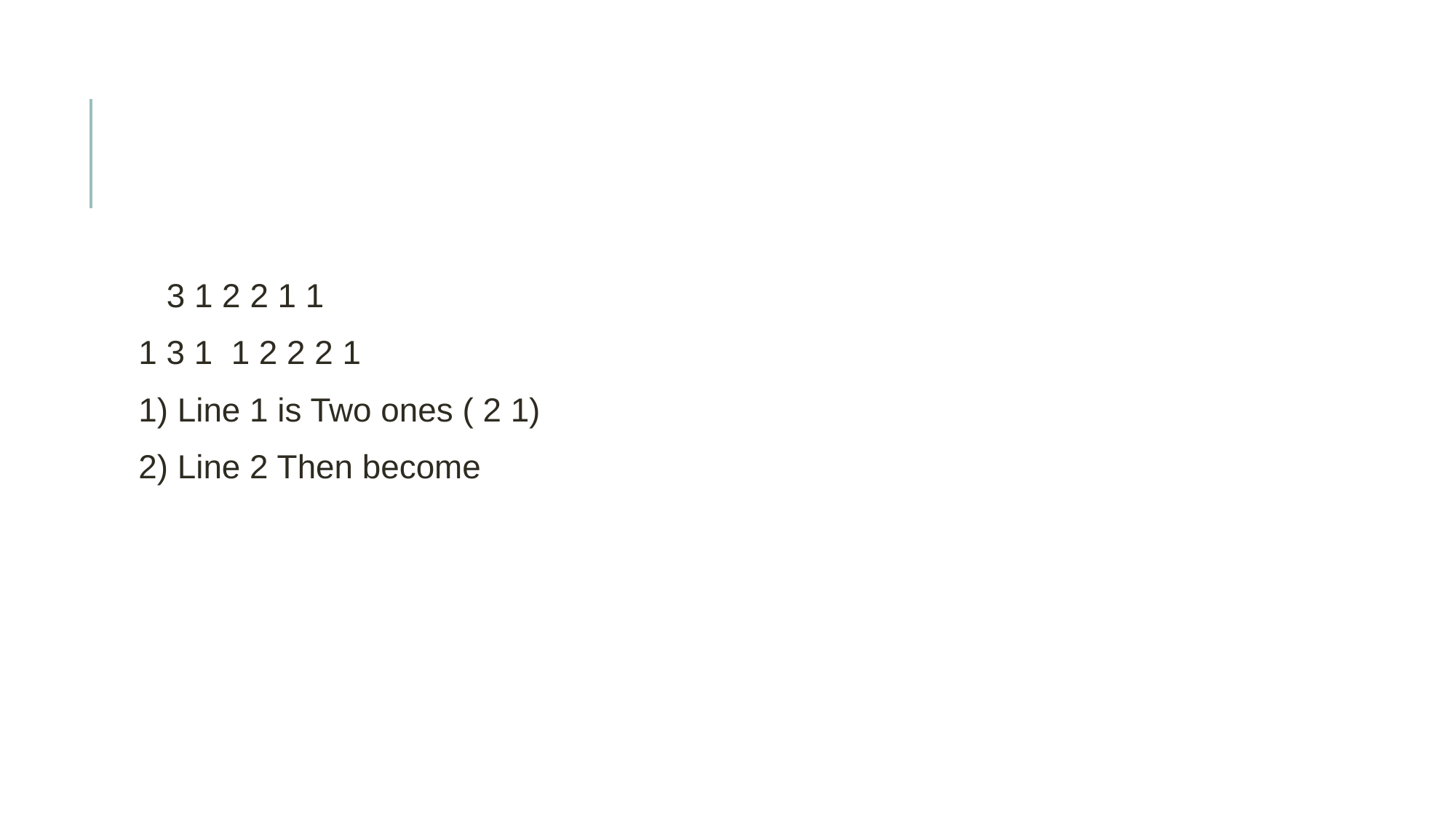

#
   3 1 2 2 1 1
1 3 1  1 2 2 2 1
1) Line 1 is Two ones ( 2 1)
2) Line 2 Then become